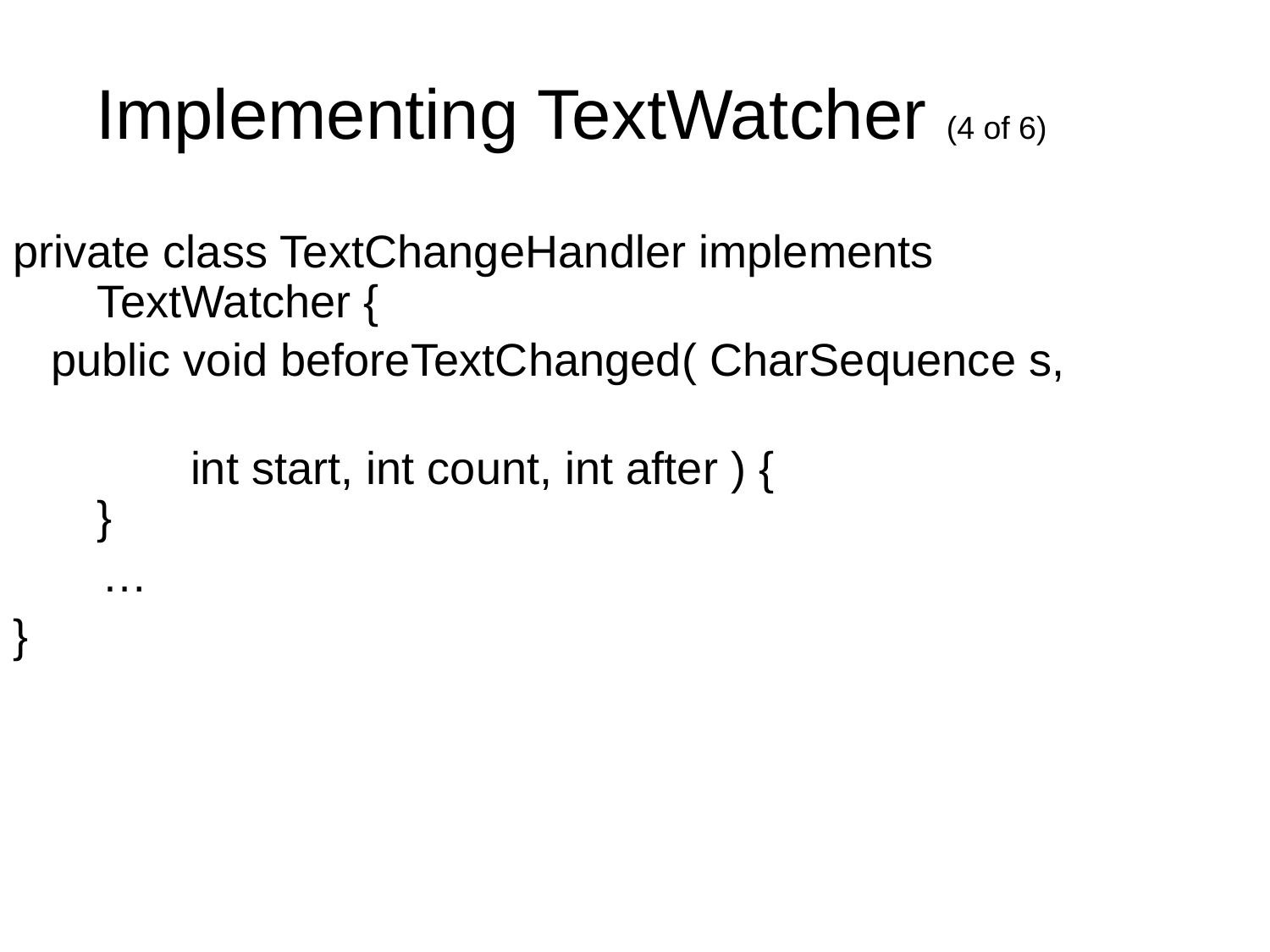

Implementing TextWatcher (4 of 6)
private class TextChangeHandler implements TextWatcher {
   public void beforeTextChanged( CharSequence s,
              int start, int count, int after ) {
}
       …
}